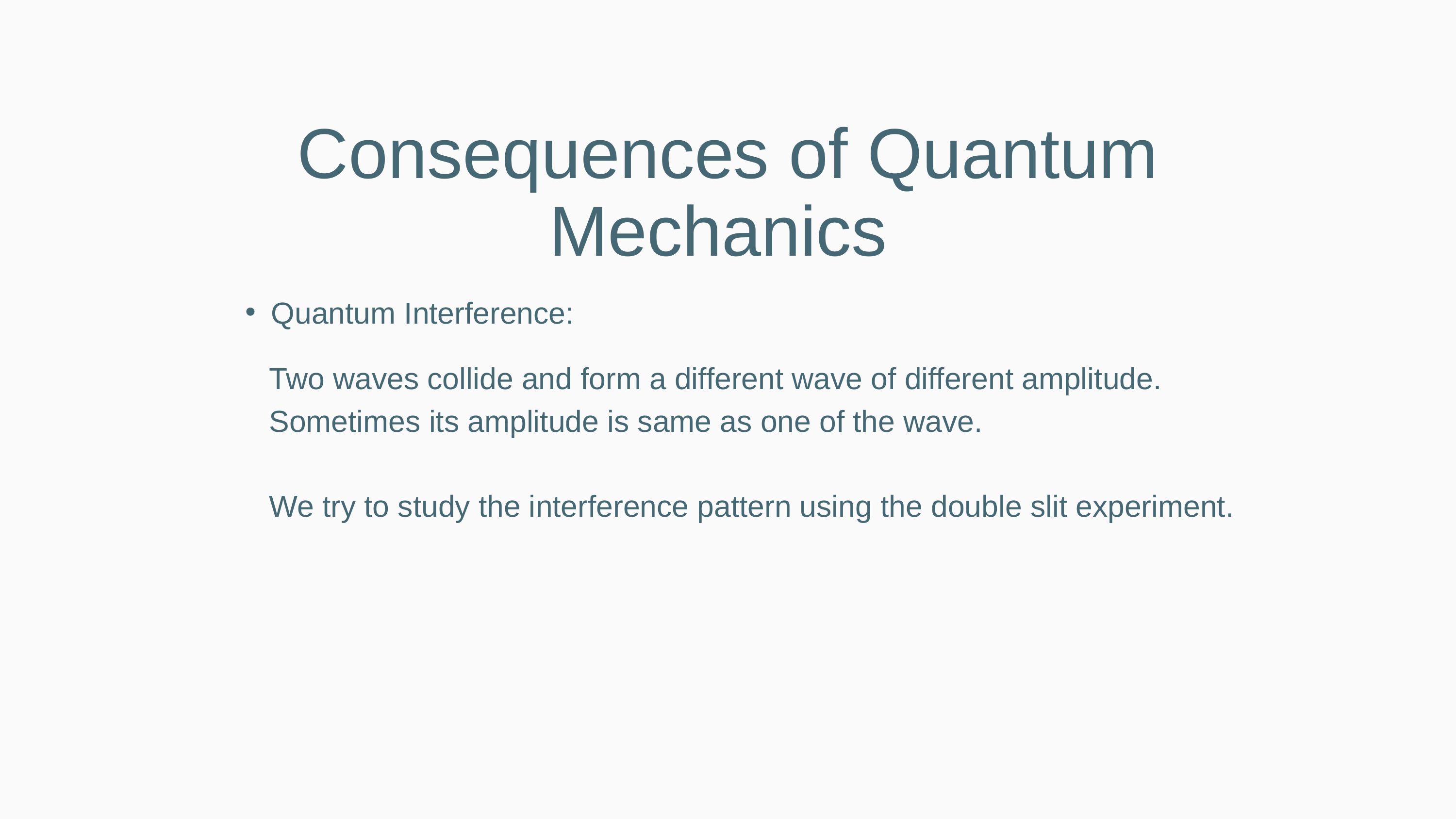

Consequences of Quantum Mechanics
Quantum Interference:
Two waves collide and form a different wave of different amplitude. Sometimes its amplitude is same as one of the wave.

We try to study the interference pattern using the double slit experiment.